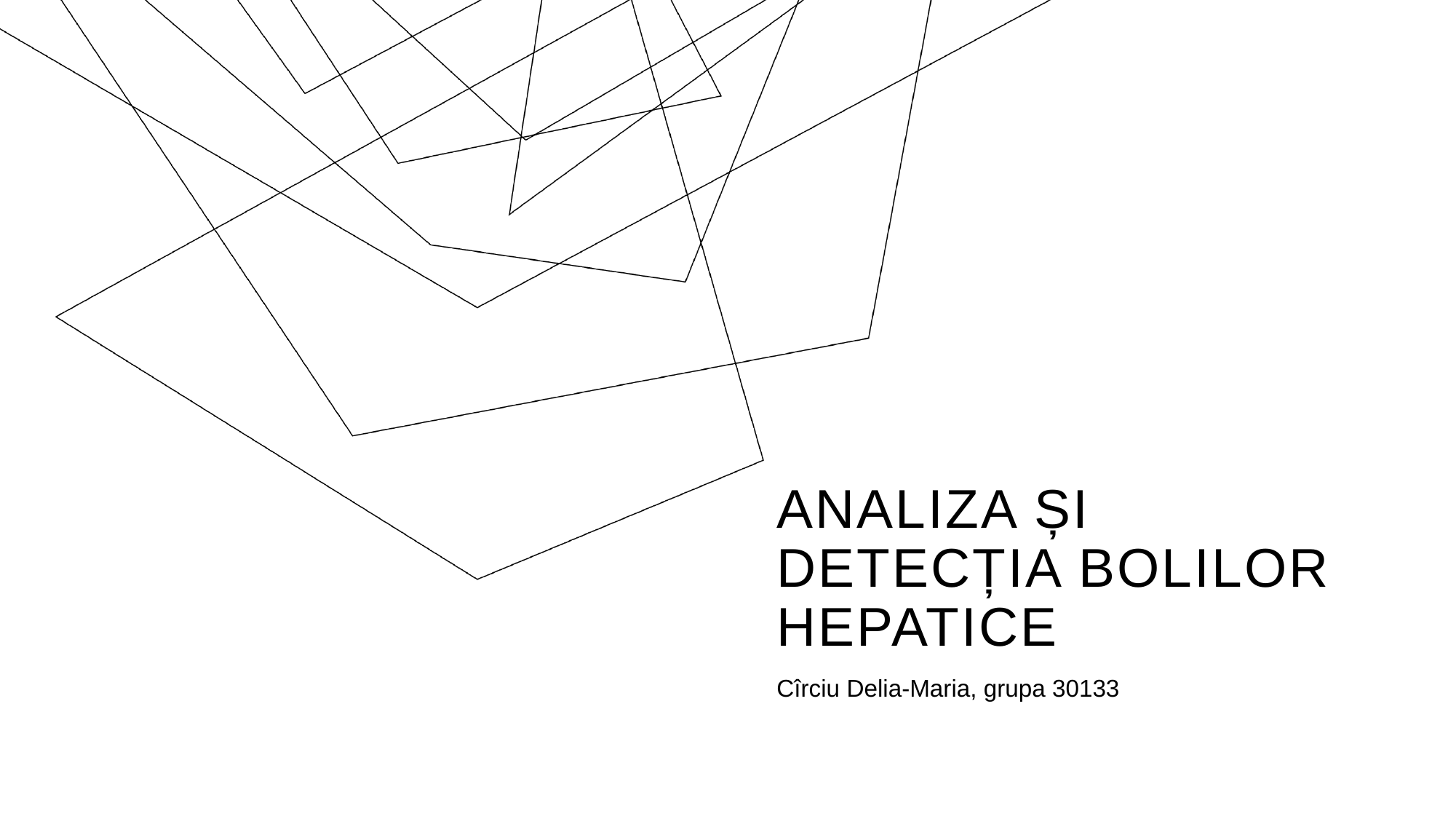

# Analiza și detecția bolilor hepatice
Cîrciu Delia-Maria, grupa 30133